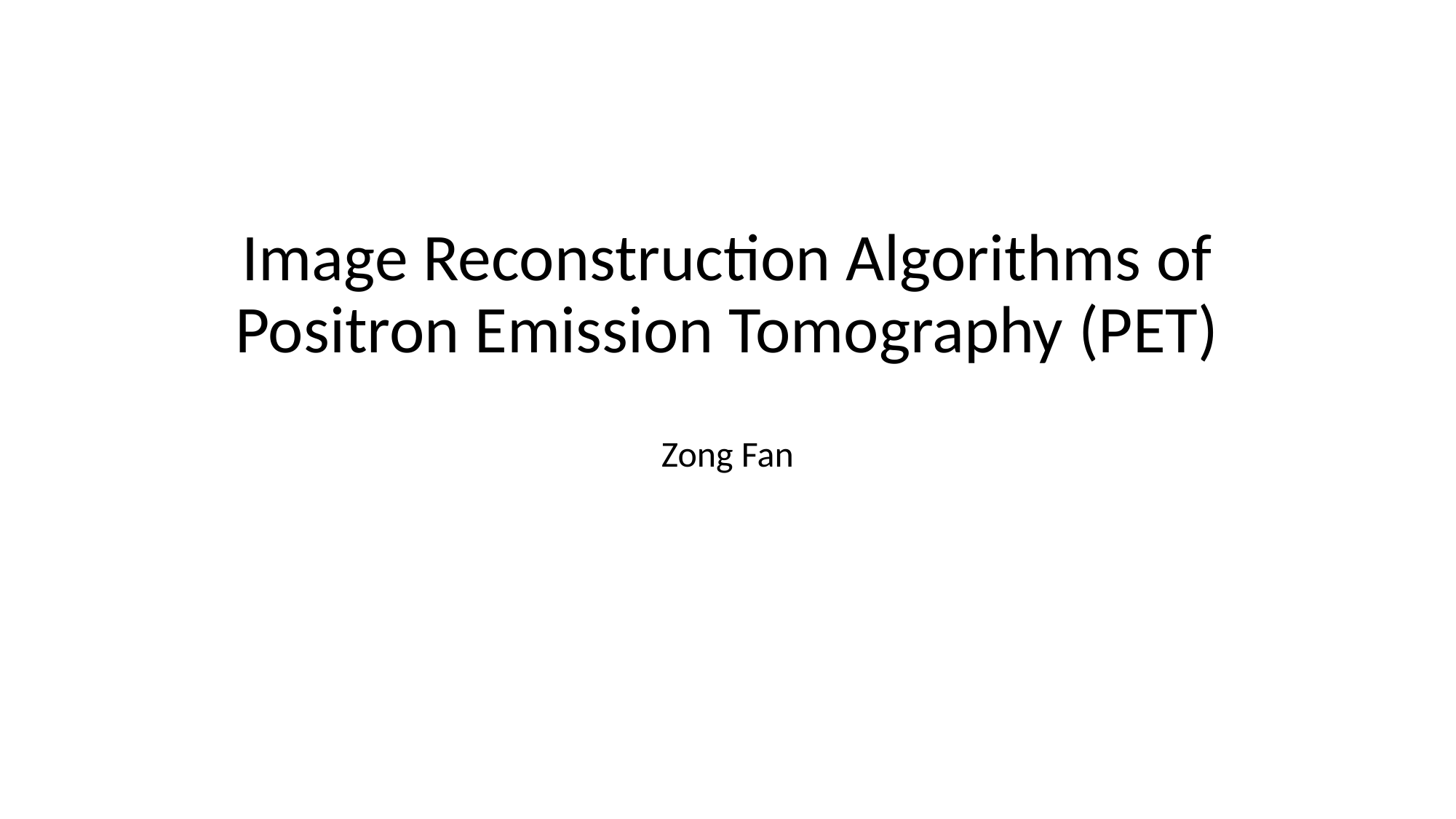

# Image Reconstruction Algorithms of Positron Emission Tomography (PET)
Zong Fan